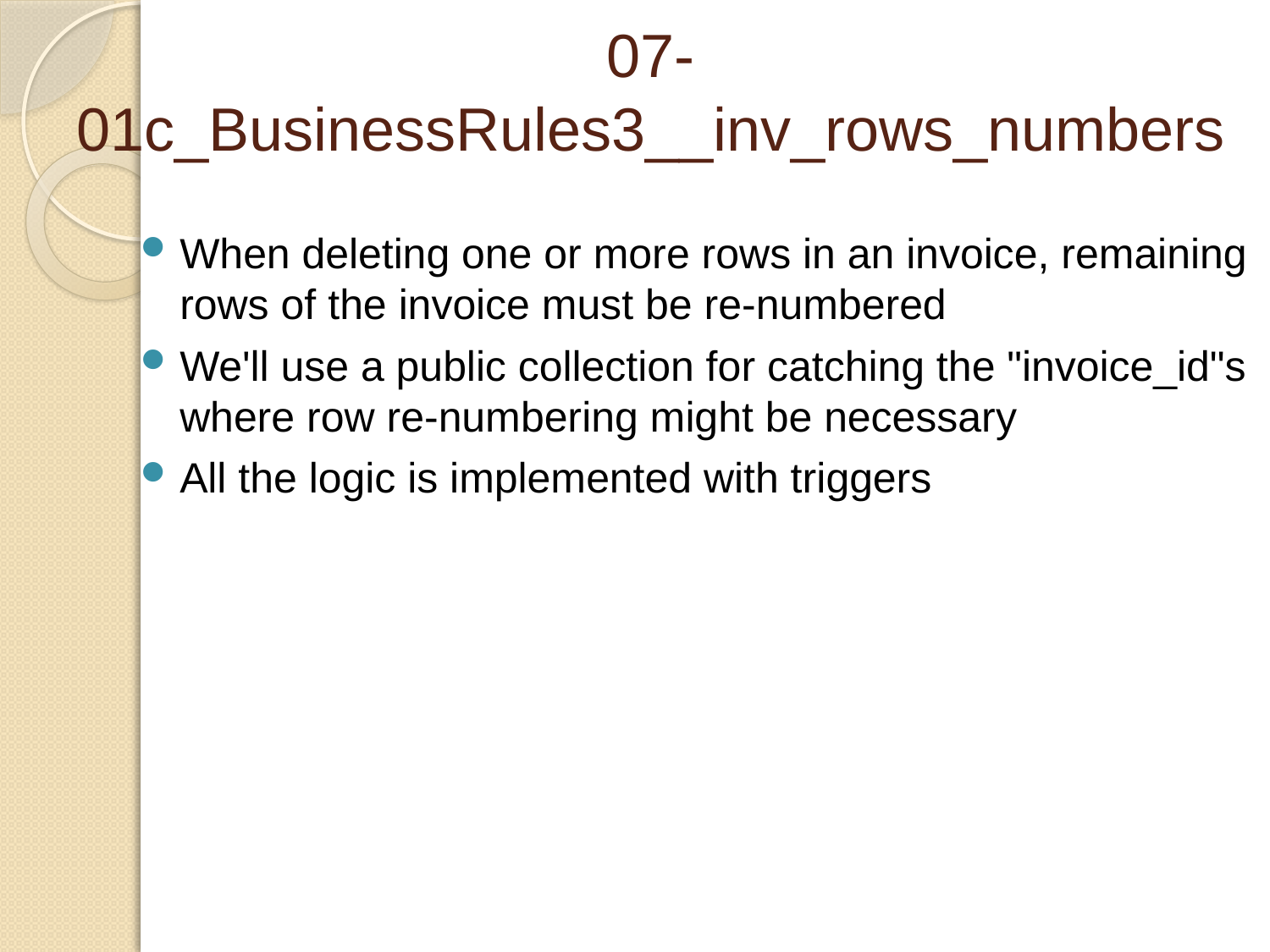

# 07-01c_BusinessRules3__inv_rows_numbers

When deleting one or more rows in an invoice, remaining rows of the invoice must be re-numbered
We'll use a public collection for catching the "invoice_id"s where row re-numbering might be necessary
All the logic is implemented with triggers